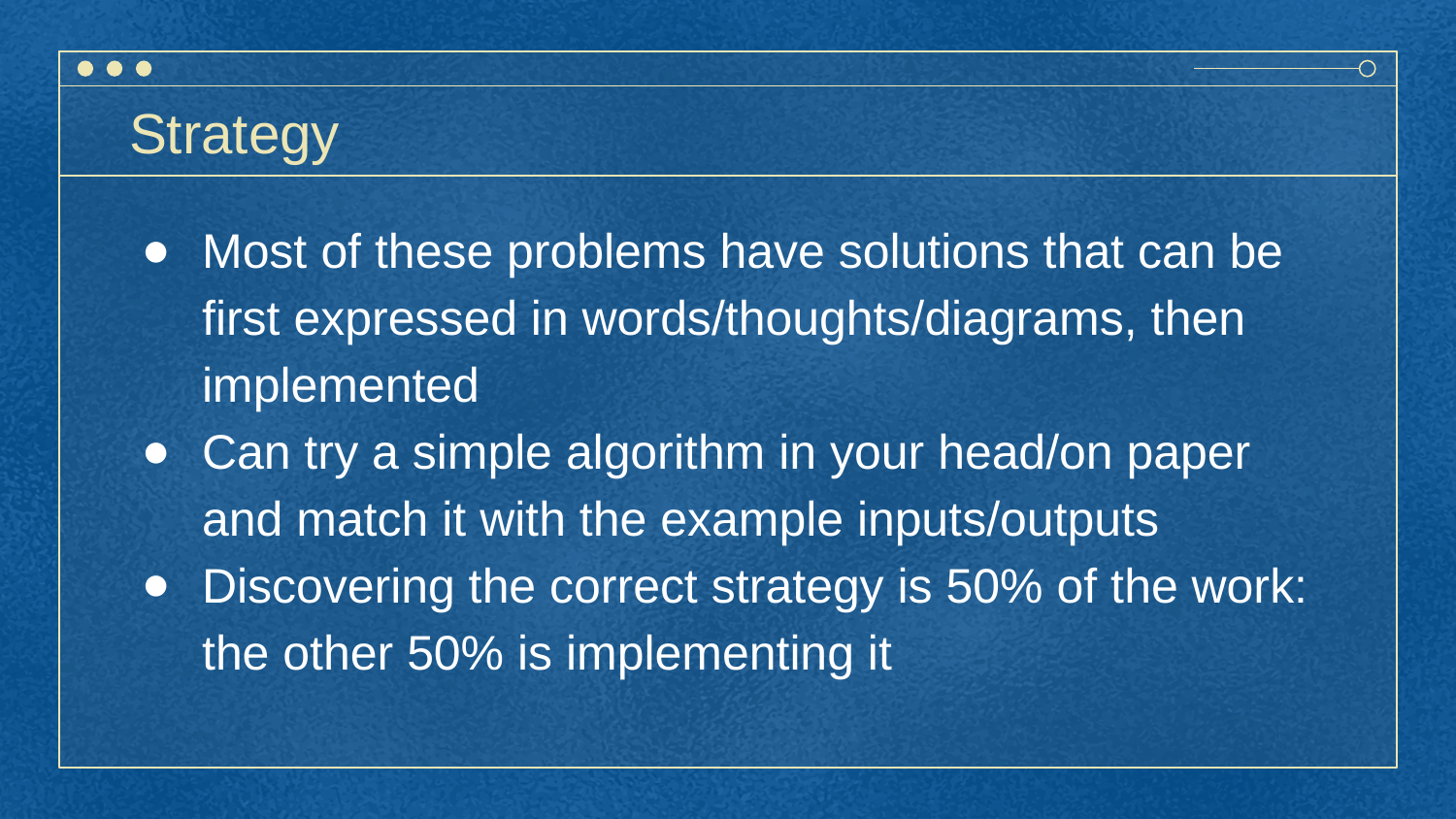

# Strategy
Most of these problems have solutions that can be first expressed in words/thoughts/diagrams, then implemented
Can try a simple algorithm in your head/on paper and match it with the example inputs/outputs
Discovering the correct strategy is 50% of the work: the other 50% is implementing it